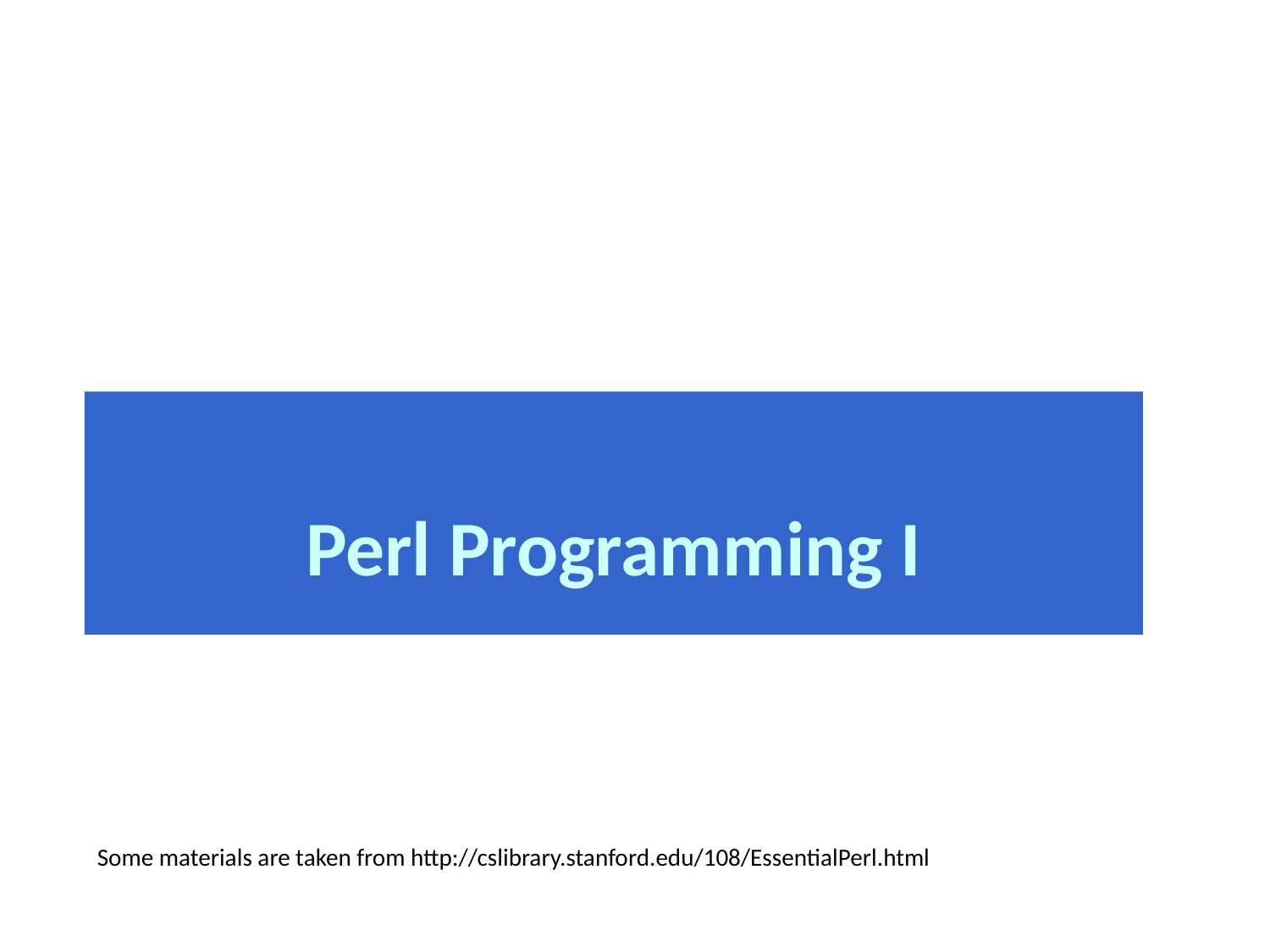

Perl Programming I
Some materials are taken from http://cslibrary.stanford.edu/108/EssentialPerl.html